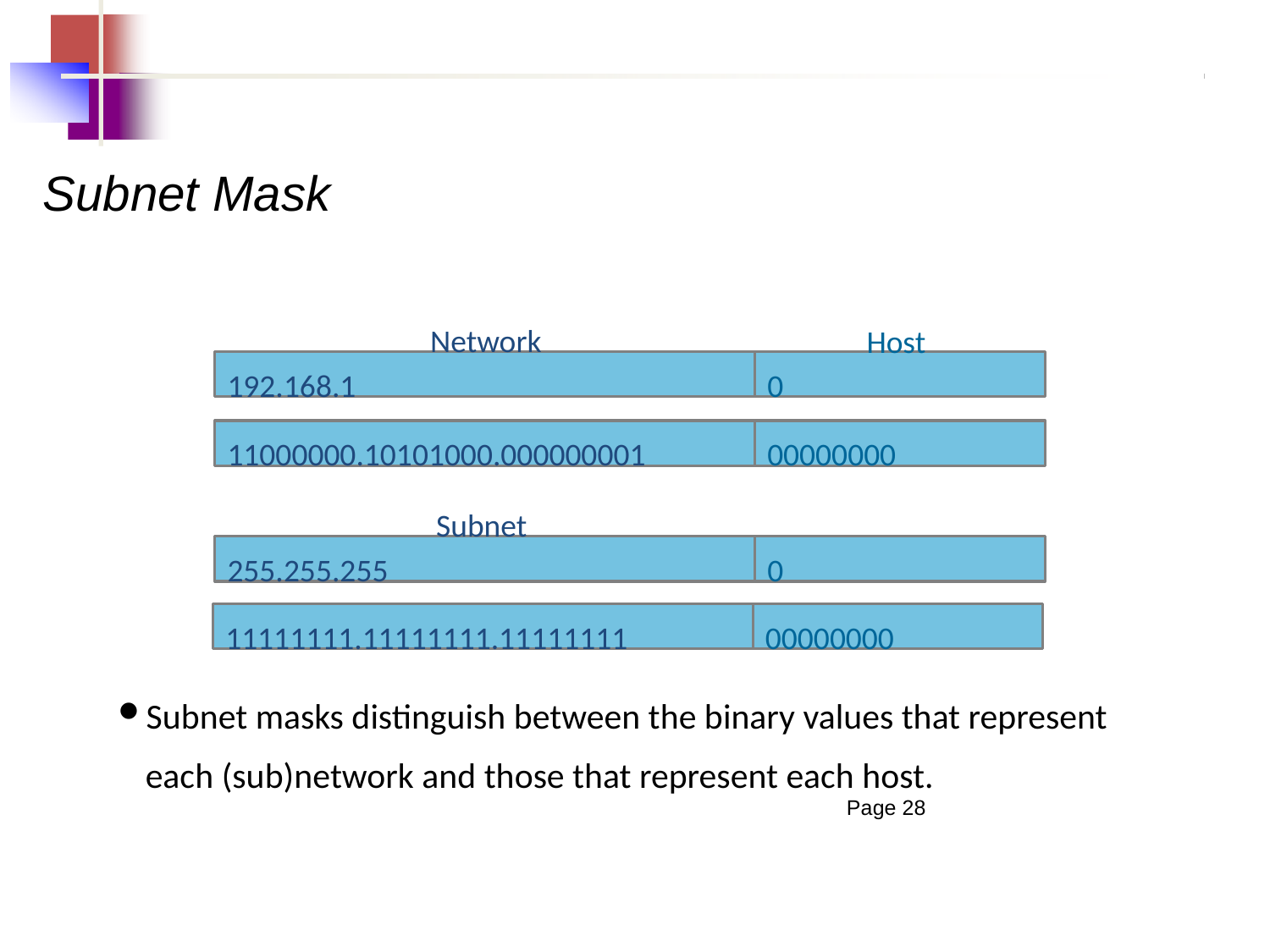

# Subnet Mask
Network
Host
192.168.1
0
11000000.10101000.000000001
00000000
Subnet
255.255.255
0
11111111.11111111.11111111
00000000
Subnet masks distinguish between the binary values that represent each (sub)network and those that represent each host.
Page 28